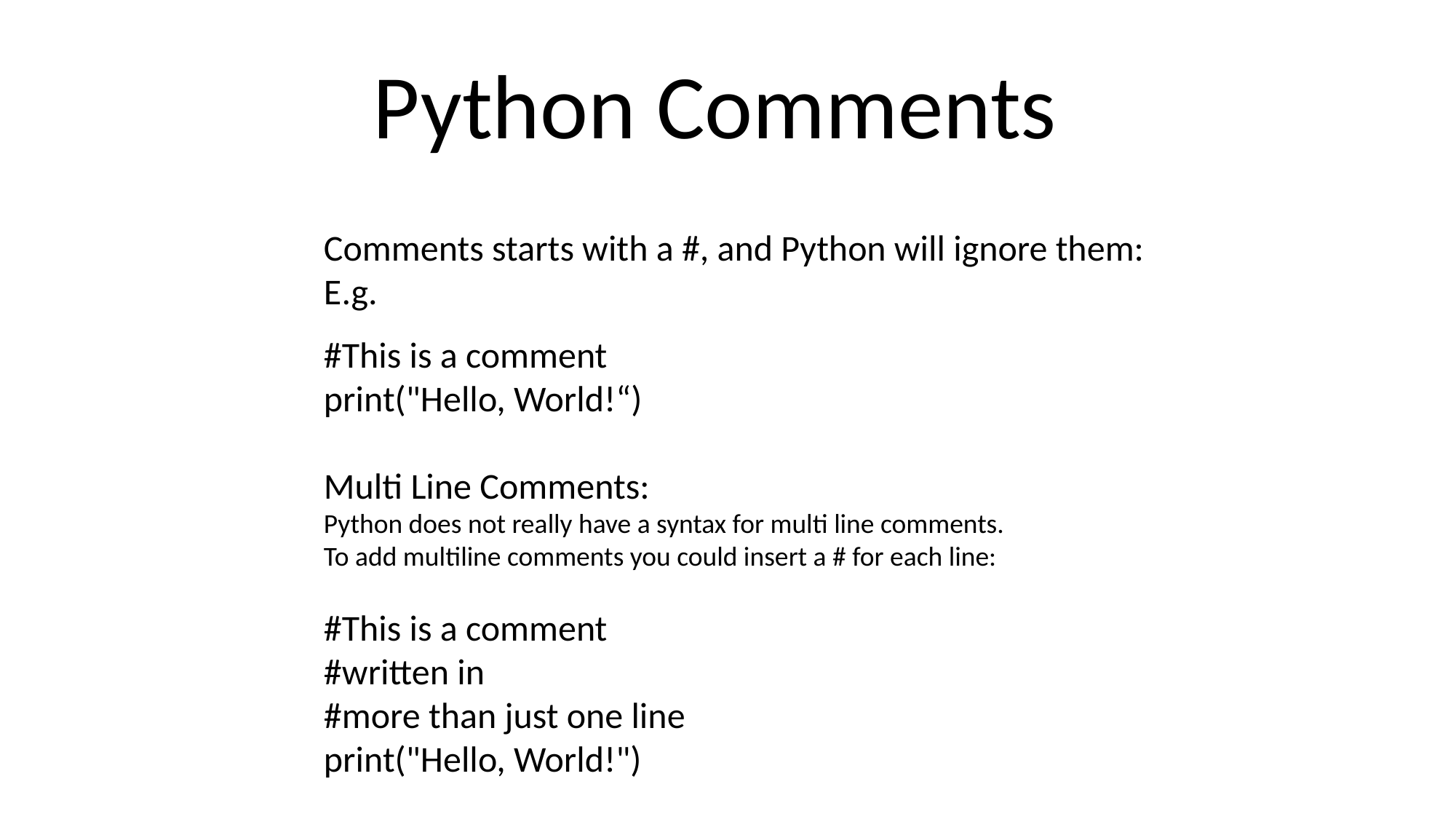

# Python Comments
Comments starts with a #, and Python will ignore them:
E.g.

#This is a comment
print("Hello, World!“)

Multi Line Comments:
Python does not really have a syntax for multi line comments.
To add multiline comments you could insert a # for each line:

#This is a comment
#written in
#more than just one line
print("Hello, World!")